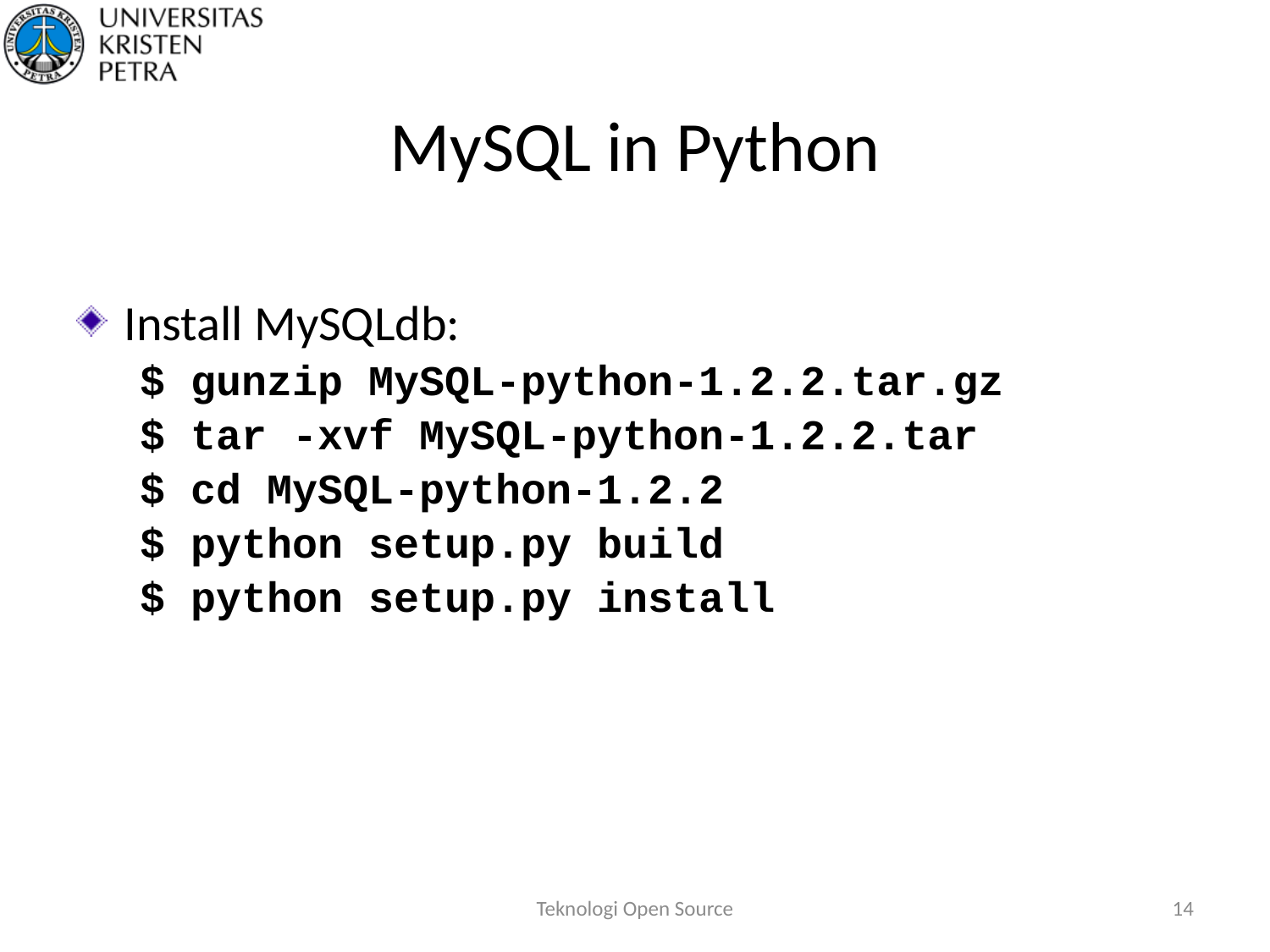

# MySQL in Python

Install MySQLdb:
$ gunzip MySQL-python-1.2.2.tar.gz
$ tar -xvf MySQL-python-1.2.2.tar
$ cd MySQL-python-1.2.2
$ python setup.py build
$ python setup.py install
Teknologi Open Source
14